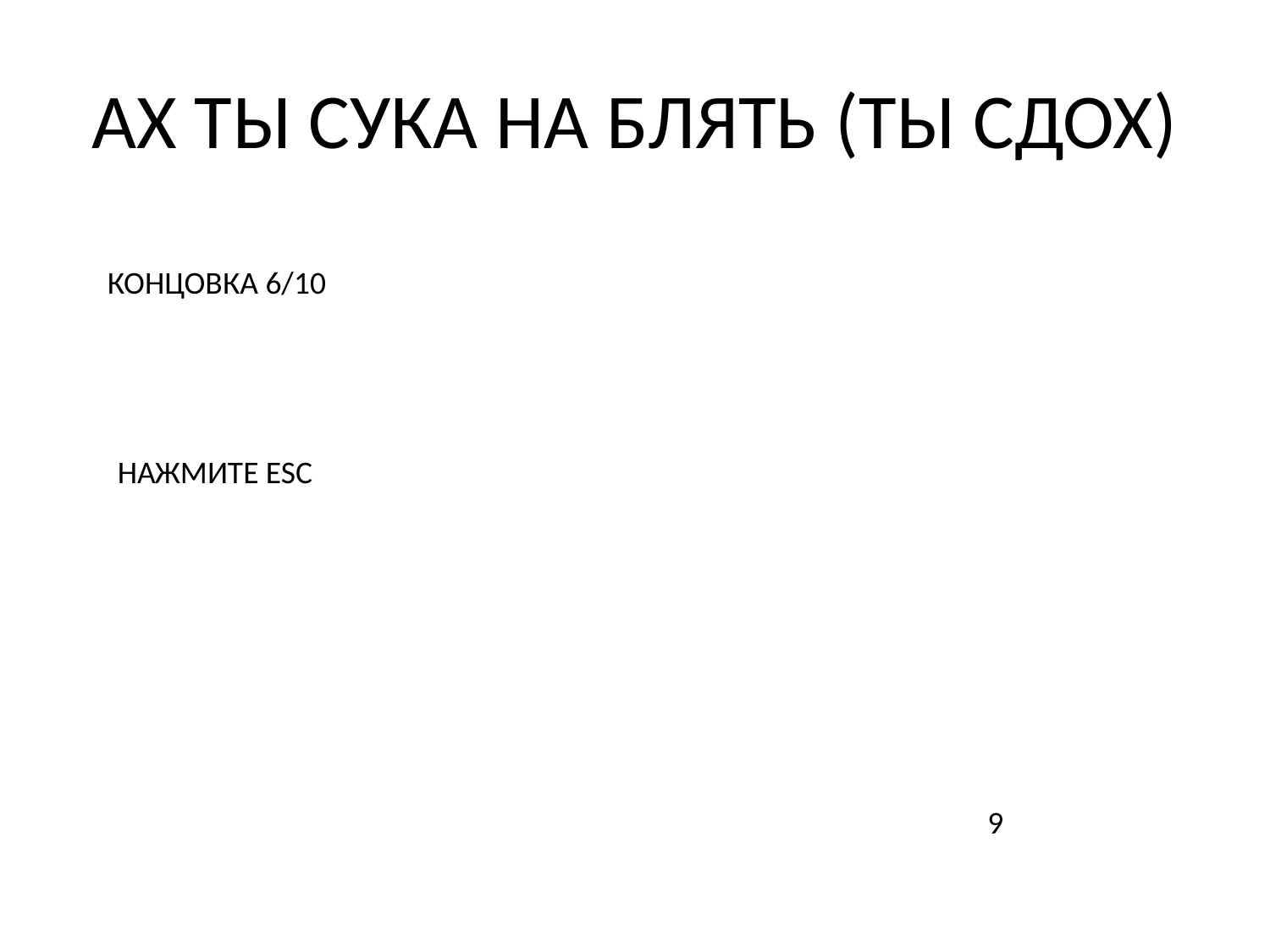

# АХ ТЫ СУКА НА БЛЯТЬ (ТЫ СДОХ)
КОНЦОВКА 6/10
НАЖМИТЕ ESC
9